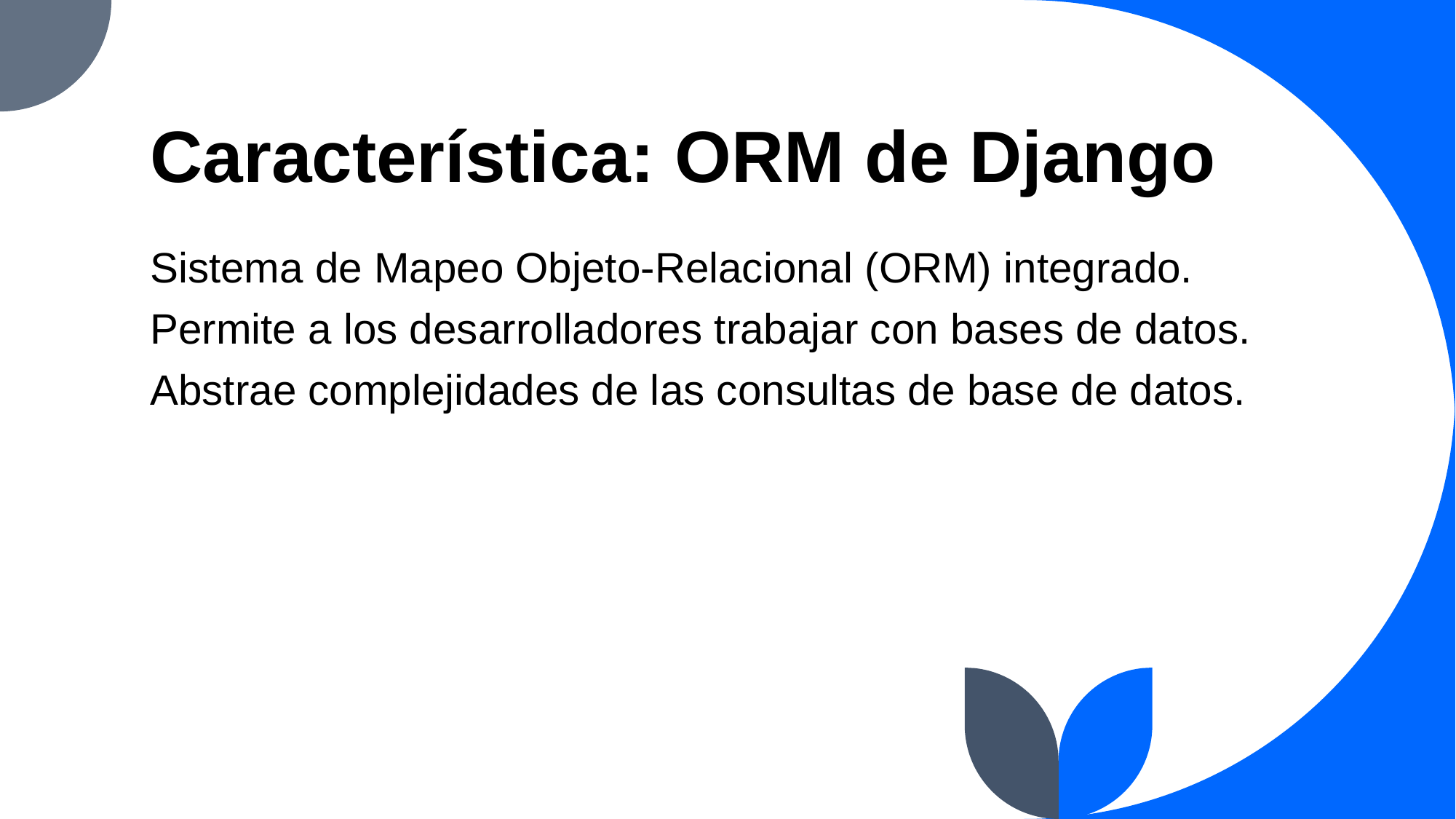

# Característica: ORM de Django
Sistema de Mapeo Objeto-Relacional (ORM) integrado.
Permite a los desarrolladores trabajar con bases de datos.
Abstrae complejidades de las consultas de base de datos.